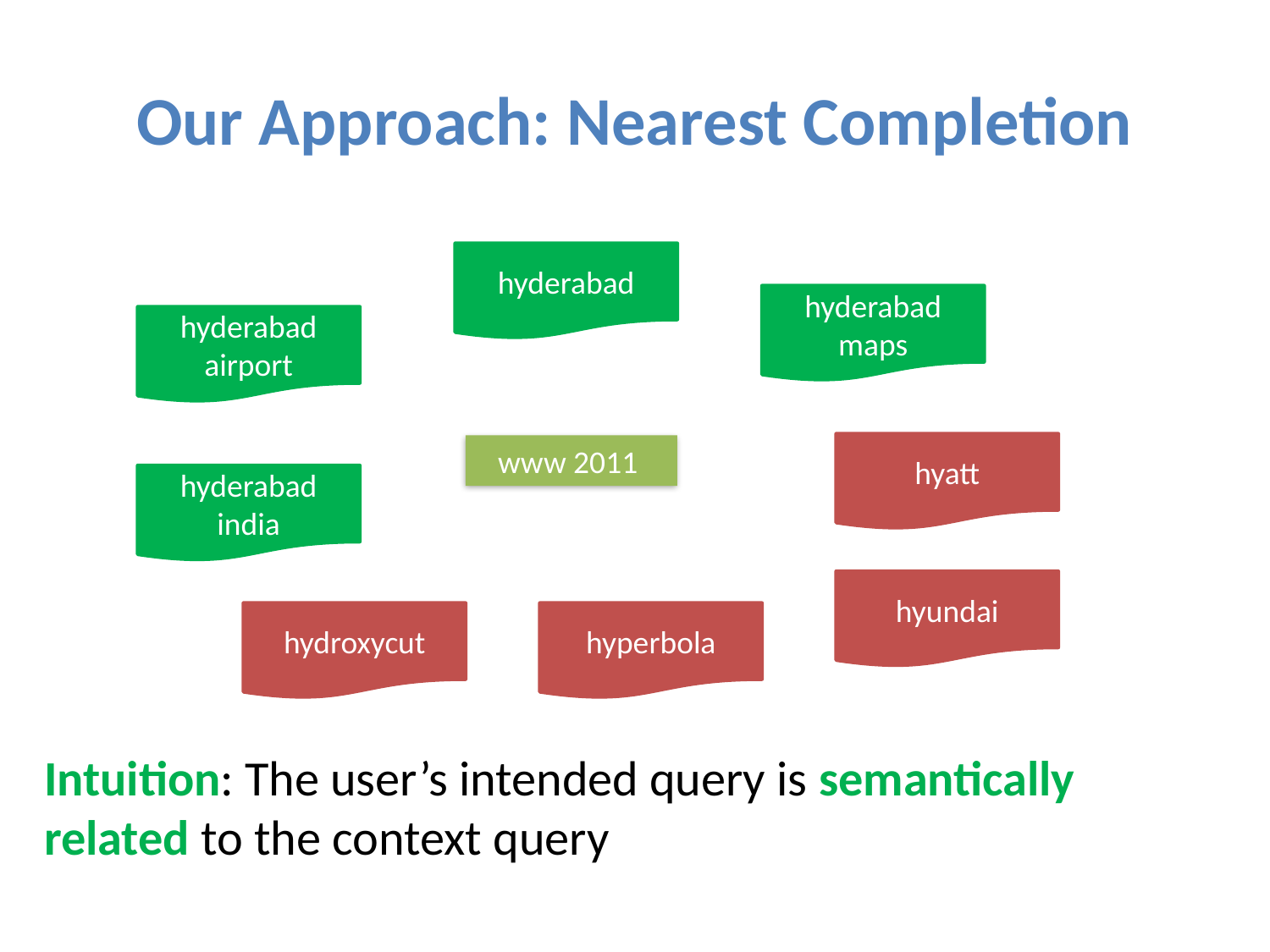

# Our Approach: Nearest Completion

hyderabad

hyderabad
maps

hyderabad
airport

hyatt

www 2011

hyderabad
india

hyundai

hydroxycut

hyperbola

Intuition: The user’s intended query is semantically related to the context query